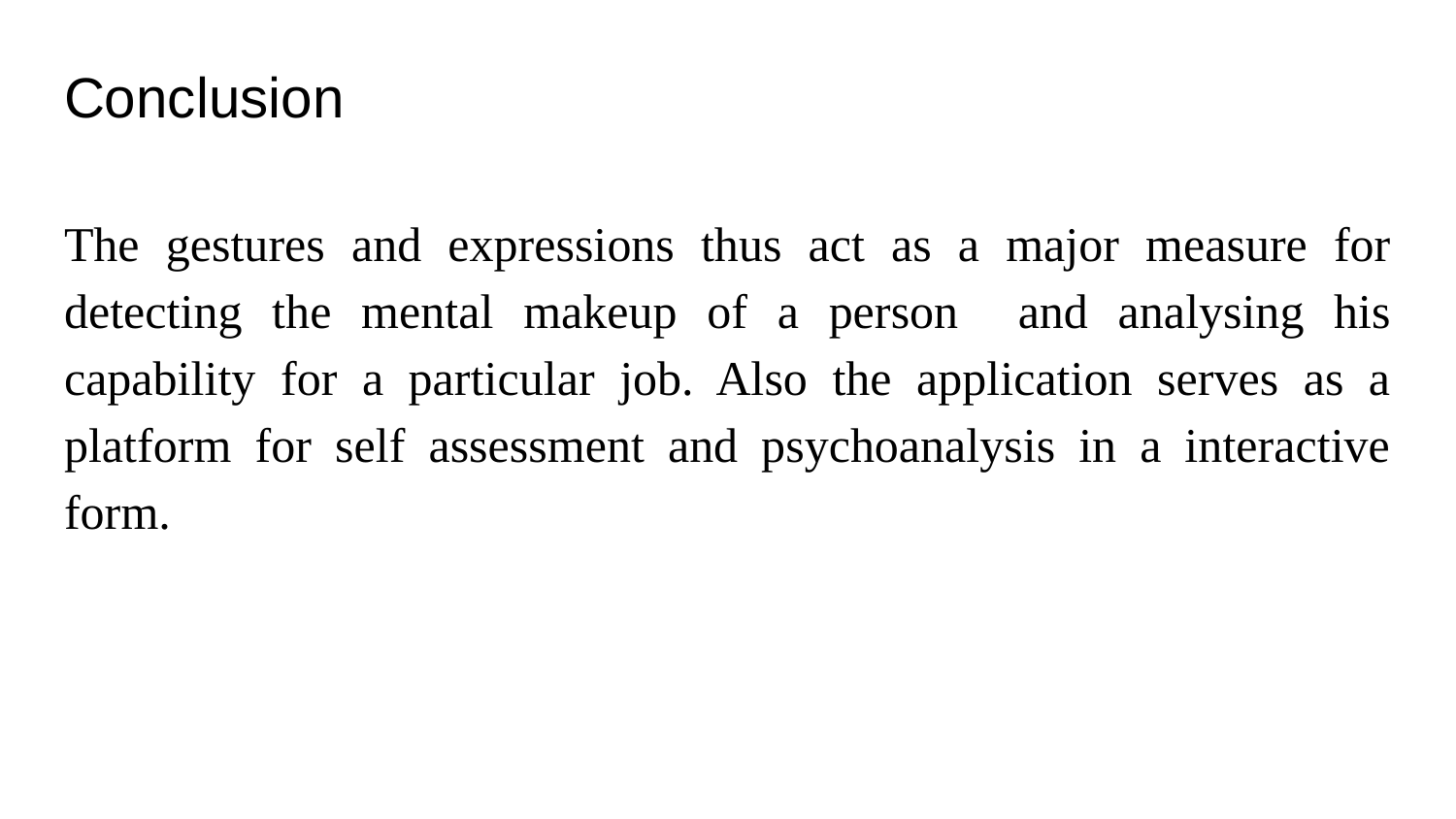

# Conclusion
The gestures and expressions thus act as a major measure for detecting the mental makeup of a person  and analysing his capability for a particular job. Also the application serves as a platform for self assessment and psychoanalysis in a interactive form.